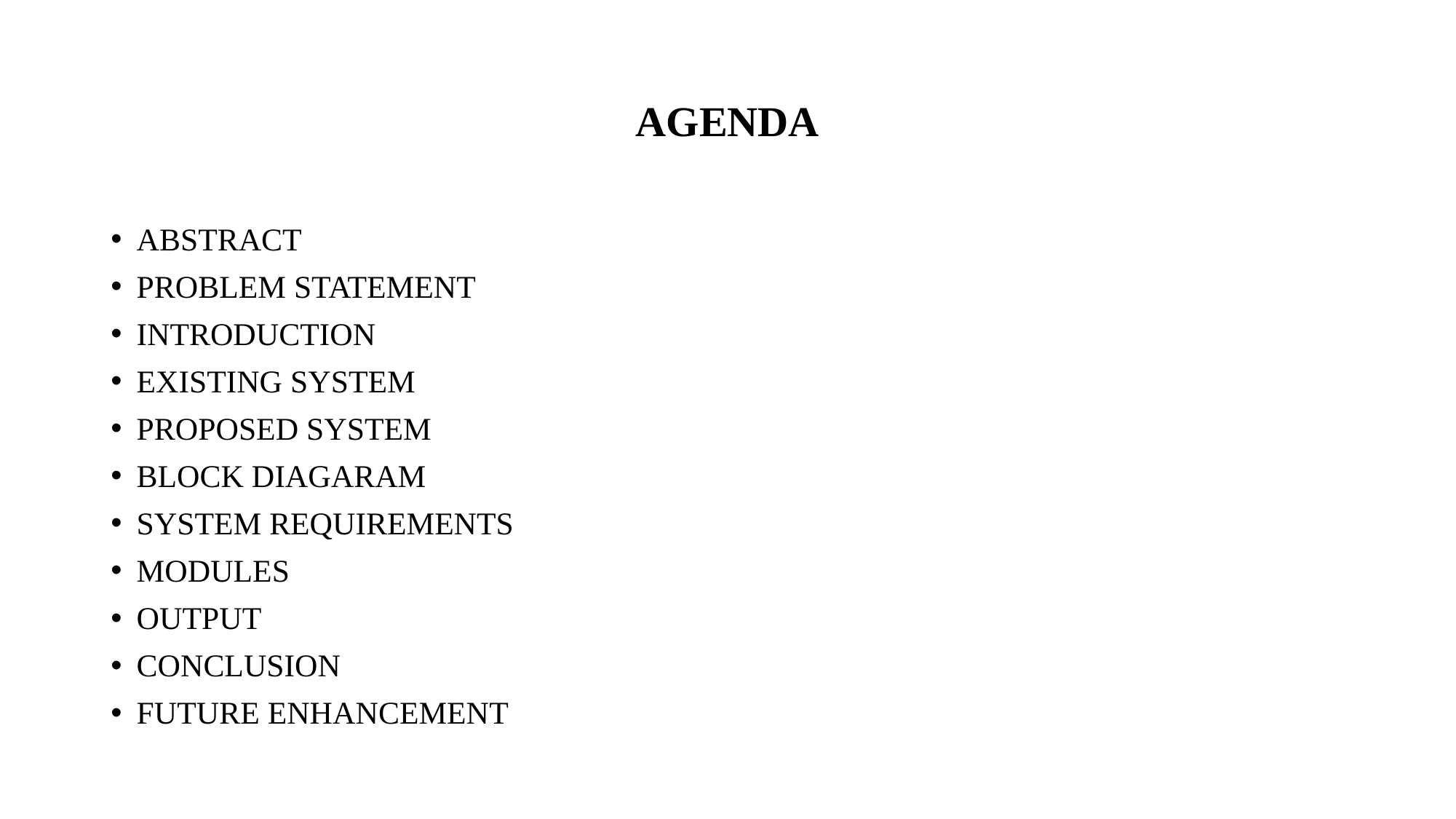

# AGENDA
ABSTRACT
PROBLEM STATEMENT
INTRODUCTION
EXISTING SYSTEM
PROPOSED SYSTEM
BLOCK DIAGARAM
SYSTEM REQUIREMENTS
MODULES
OUTPUT
CONCLUSION
FUTURE ENHANCEMENT